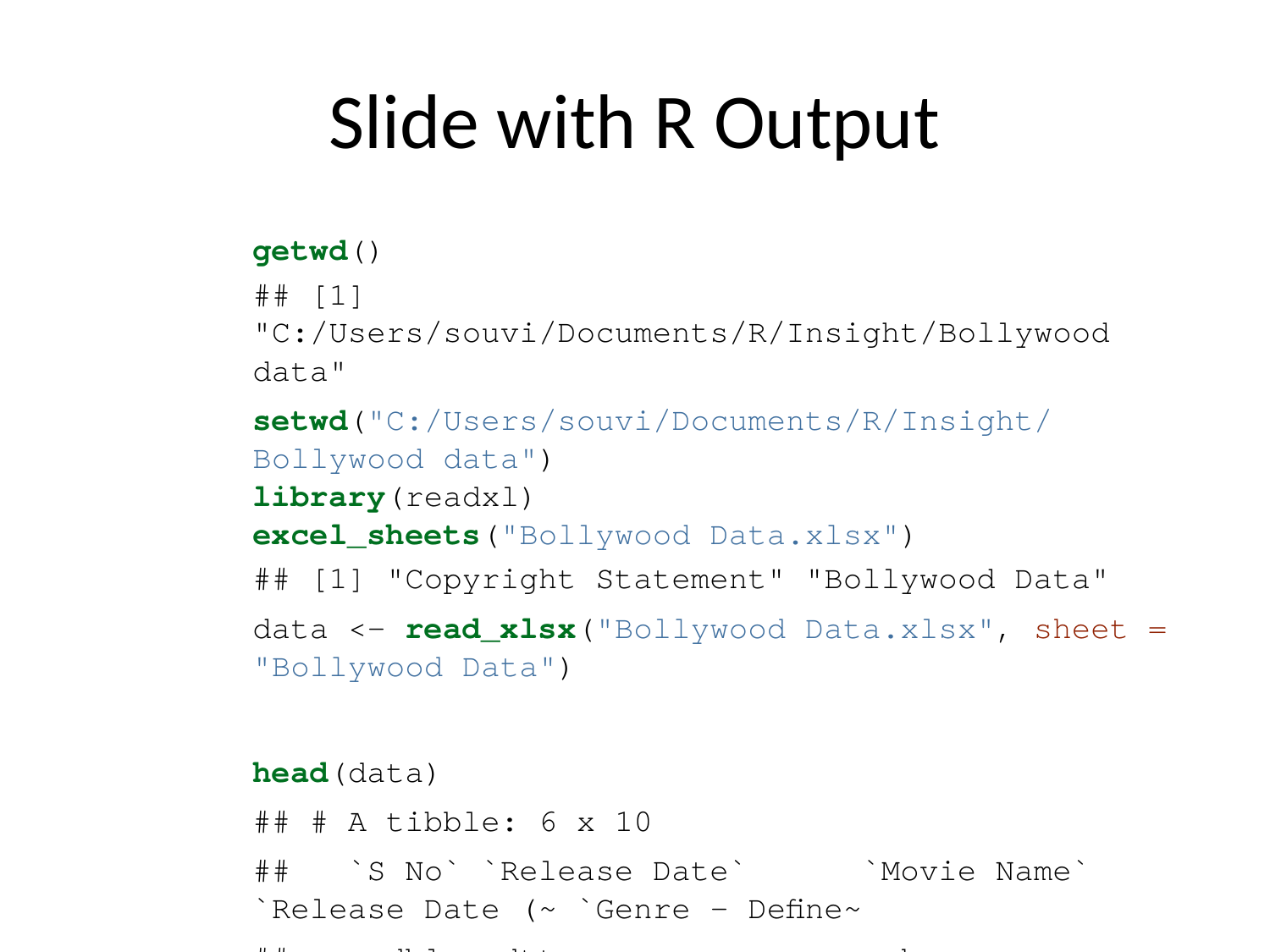

# Slide with R Output
getwd()
## [1] "C:/Users/souvi/Documents/R/Insight/Bollywood data"
setwd("C:/Users/souvi/Documents/R/Insight/Bollywood data")
library(readxl)
excel_sheets("Bollywood Data.xlsx")
## [1] "Copyright Statement" "Bollywood Data"
data <- read_xlsx("Bollywood Data.xlsx", sheet = "Bollywood Data")
head(data)
## # A tibble: 6 x 10
##   `S No` `Release Date`      `Movie Name` `Release Date (~ `Genre - Define~
##    <dbl> <dttm>              <chr>        <chr>            <chr>
## 1      1 2014-04-18 00:00:00 2 States     LW               Romance
## 2      2 2013-01-04 00:00:00 Table No. 21 N                Thriller
## 3      3 2014-07-18 00:00:00 Amit Sahni ~ N                Comedy
## 4      4 2013-01-04 00:00:00 Rajdhani Ex~ N                Drama
## 5      5 2014-07-04 00:00:00 Bobby Jasoos N                Comedy
## 6      6 2014-05-30 00:00:00 Citylights   HS               Drama
## # ... with 5 more variables: Budget <dbl>, `Box Office Collection` <dbl>,
## #   `Youtube Views` <dbl>, `Youtube Likes` <dbl>, `Youtube Dislikes` <dbl>
str(data)
## Classes 'tbl_df', 'tbl' and 'data.frame':    150 obs. of  10 variables:
##  $ S No                           : num  1 2 3 4 5 6 7 8 9 10 ...
##  $ Release Date                   : POSIXct, format: "2014-04-18" "2013-01-04" ...
##  $ Movie Name                     : chr  "2 States" "Table No. 21" "Amit Sahni Ki List" "Rajdhani Express" ...
##  $ Release Date (N / LW / Festive): chr  "LW" "N" "N" "N" ...
##  $ Genre - Defined                : chr  "Romance" "Thriller" "Comedy" "Drama" ...
##  $ Budget                         : num  36 10 10 7 18 7 30 33 31 1.8 ...
##  $ Box Office Collection          : num  104 12 4 0.35 10.8 35 24.6 40 27 0.01 ...
##  $ Youtube Views                  : num  8576361 1087320 572336 42626 3113427 ...
##  $ Youtube Likes                  : num  26622 1129 586 86 4512 ...
##  $ Youtube Dislikes               : num  2527 137 54 19 1224 ...
summary(data)
##       S No      Release Date                  Movie Name
##  Min.   :  1   Min.   :2013-01-04 00:00:00   Length:150
##  1st Qu.: 38   1st Qu.:2013-06-28 00:00:00   Class :character
##  Median : 75   Median :2014-02-07 00:00:00   Mode  :character
##  Mean   : 75   Mean   :2014-01-11 08:41:52
##  3rd Qu.:112   3rd Qu.:2014-07-04 00:00:00
##  Max.   :149   Max.   :2015-03-20 00:00:00
##  NA's   :1     NA's   :1
##  Release Date (N / LW / Festive) Genre - Defined        Budget
##  Length:150                      Length:150         Min.   :  1.80
##  Class :character                Class :character   1st Qu.: 11.00
##  Mode  :character                Mode  :character   Median : 21.00
##                                                     Mean   : 29.43
##                                                     3rd Qu.: 35.00
##                                                     Max.   :150.00
##                                                     NA's   :1
##  Box Office Collection Youtube Views      Youtube Likes
##  Min.   :  0.010       Min.   :    4354   Min.   :     1
##  1st Qu.:  9.085       1st Qu.: 1076591   1st Qu.:  1377
##  Median : 28.100       Median : 2375050   Median :  4111
##  Mean   : 60.196       Mean   : 3337920   Mean   :  7878
##  3rd Qu.: 57.862       3rd Qu.: 4550051   3rd Qu.:  9100
##  Max.   :735.000       Max.   :23171067   Max.   :101275
##                        NA's   :1          NA's   :1
##  Youtube Dislikes
##  Min.   :    1
##  1st Qu.:  189
##  Median :  614
##  Mean   : 1208
##  3rd Qu.: 1419
##  Max.   :11888
##  NA's   :1
#------------------ Variable Conversion -----------------------------
data$`Release Date` <-  as.Date(data$`Release Date`)
unique(data$`Release Date (N / LW / Festive)`)
## [1] "LW" "N"  "HS" "FS" NA
data$`Release Date (N / LW / Festive)` <- factor(data$`Release Date (N / LW / Festive)`, levels = c("LW","N","HS","FS"), labels = c("Long weekend", "Normal", "Holiday season", "Festive season") )
unique(data$`Genre - Defined`)
## [1] "Romance"  "Thriller" "Comedy"   "Drama"    "Action"   NA
data$`Genre - Defined` <- factor(data$`Genre - Defined`, levels = c("Romance" ,"Thriller","Comedy","Drama","Action"))
#------------------ Missing values -----------------------------
sapply(data, function(x)sum(is.na(x)))
##                            S No                    Release Date
##                               1                               1
##                      Movie Name Release Date (N / LW / Festive)
##                               1                               1
##                 Genre - Defined                          Budget
##                               1                               1
##           Box Office Collection                   Youtube Views
##                               0                               1
##                   Youtube Likes                Youtube Dislikes
##                               1                               1
which(is.na(data$`S No`))
## [1] 150
which(is.na(data$`Release Date`))
## [1] 150
which(is.na(data$`Movie Name`))
## [1] 150
which(is.na(data$`Release Date (N / LW / Festive)`))
## [1] 150
which(is.na(data$`Genre - Defined`))
## [1] 150
which(is.na(data$Budget))
## [1] 150
which(is.na(data$`Youtube Views`))
## [1] 150
which(is.na(data$`Youtube Likes`))
## [1] 150
which(is.na(data$`Youtube Dislikes`))
## [1] 150
# all missing values are in same row, so removing that row --- nrow(data)
## [1] 150
data <- data[-150,]
nrow(data)
## [1] 149
sum(is.na(data))
## [1] 0
# No missing values --------------------- library(dplyr)
##
## Attaching package: 'dplyr'
## The following objects are masked from 'package:stats':
##
##     filter, lag
## The following objects are masked from 'package:base':
##
##     intersect, setdiff, setequal, union
names(data)
##  [1] "S No"                            "Release Date"
##  [3] "Movie Name"                      "Release Date (N / LW / Festive)"
##  [5] "Genre - Defined"                 "Budget"
##  [7] "Box Office Collection"           "Youtube Views"
##  [9] "Youtube Likes"                   "Youtube Dislikes"
cvp <- data%>% select(Budget,`Box Office Collection`,`Youtube Views`,`Youtube Likes`,`Youtube Dislikes`)
cvp<-data.frame(cvp)
cvp
##     Budget Box.Office.Collection Youtube.Views Youtube.Likes
## 1     36.0                104.00       8576361         26622
## 2     10.0                 12.00       1087320          1129
## 3     10.0                  4.00        572336           586
## 4      7.0                  0.35         42626            86
## 5     18.0                 10.80       3113427          4512
## 6      7.0                 35.00       1076591          1806
## 7     30.0                 24.60       3905050          8315
## 8     33.0                 40.00       2435283          4326
## 9     31.0                 27.00       2333067          2436
## 10     1.8                  0.01          4354             1
## 11    28.0                  6.00       2397647          3308
## 12     5.0                 10.25       1077723           897
## 13    35.0                105.50       4518748         13558
## 14     3.5                  1.80        235767           192
## 15    60.0                163.00       6336058         20472
## 16     4.0                  0.09         28391             8
## 17    60.0                162.00       7641333         12617
## 18    10.0                  6.00        989096          1608
## 19    15.0                 58.90       6144142         13013
## 20    10.0                 12.60       2343109          2963
## 21    10.0                  3.65        839270          1542
## 22    27.0                 14.30       4687259         13219
## 23    50.0                 76.70       3503887          8383
## 24    24.0                 69.00       7048104         23590
## 25    48.0                 21.50       5192338          6928
## 26    42.0                103.00       1829417          6248
## 27   125.0                383.00       6395202         37585
## 28    12.0                 44.00       4042091         10609
## 29    11.8                 27.16      13798789         15708
## 30    11.0                 10.00        764725          1377
## 31    12.0                  1.50       4823892          5797
## 32    12.0                 25.00       2249055          1879
## 33    21.0                 65.00       4005695          8189
## 34    30.0                 62.20       1888754          5686
## 35    30.0                 27.25       3043012          9100
## 36    36.0                 16.00       1551786          1753
## 37    50.0                129.00       6841635         14182
## 38    20.0                130.00       6604595         14535
## 39    30.0                 32.00       1041892          1911
## 40    75.0                 63.70       6280868             1
## 41    15.0                 22.00       1176596          1037
## 42   120.0                111.00        868743          2783
## 43    12.0                 39.40       5454349         12548
## 44   100.0                377.00      18986221        101275
## 45     5.0                  5.82       1200152          1385
## 46    35.0                 36.00       2375050          4358
## 47     5.0                 11.00        569711          1226
## 48    10.0                 32.70       1741424          3024
## 49     8.0                  2.00        591838           347
## 50     7.0                  0.50        492344          2018
## 51    16.0                  2.50       3998331          2307
## 52     8.0                  8.78        841891           997
## 53    40.0                 55.00       4903941         12657
## 54    10.0                  0.24         79430            61
## 55    50.0                100.00       2501277             1
## 56     3.0                  1.75        370106           991
## 57    15.0                 36.00       4376650         14408
## 58    20.0                 42.00        166066          2897
## 59    15.0                104.00       6086811         26560
## 60     9.0                 21.50       1208841          1442
## 61     2.0                  3.00       3557585          3927
## 62    22.0                 21.00       3162465          7519
## 63    24.0                 45.00       1837437          3296
## 64     5.0                  0.70        808439           328
## 65    12.0                110.00       2926673          4944
## 66    21.0                  3.75       1511318          3004
## 67    12.0                  2.50       1016858          1081
## 68    10.0                  1.10       1537063           822
## 69    45.0                 75.00        769365           784
## 70    25.0                 61.00       2981381          5339
## 71     6.0                 14.30       1528538          2766
## 72    18.0                 50.00       5416213          6807
## 73    16.0                 28.20       4321162         10126
## 74    35.0                 29.60       4050407          8197
## 75    24.0                 10.00       1744602          3013
## 76    50.0                 37.80       4590539          9021
## 77    20.0                 23.00       1901503          3394
## 78    25.0                 11.00       1001670          2110
## 79    90.0                200.00       8287587         20011
## 80    35.0                 32.50       3395361          8395
## 81    15.0                  2.13        630506           463
## 82     4.5                 13.80       2763615          6907
## 83    70.0                311.00       5123217         13826
## 84    19.0                 40.00       3331082          4853
## 85    24.0                 55.00       2775792          5457
## 86     5.0                  2.00       1257416           758
## 87    26.0                  6.75        603710          1082
## 88     5.0                 36.20        227912           222
## 89    20.0                 14.05       6698987          6750
## 90    85.0                735.00      13270623         43767
## 91    35.0                100.00       5470632         12413
## 92    90.0                 57.45      13279636         19240
## 93   140.0                340.00      15889811         61805
## 94    15.0                  2.58       1131573           913
## 95    24.0                 20.00       2876498          5844
## 96    30.0                 38.00       2248046          5108
## 97    85.0                 35.00       5319606         10253
## 98    27.0                 28.00       2581449          4416
## 99    10.0                  4.35        838943          1116
## 100   16.0                 29.00       3707889          3512
## 101   30.0                 16.80       1754266          1674
## 102   30.0                164.00       2635390          4622
## 103   31.0                  4.00       2360968          2807
## 104   18.0                  2.00        371133           532
## 105    2.0                  5.90       2240961           842
## 106   35.0                 30.00       3788488          4111
## 107   22.0                 14.00       2850376          4764
## 108   30.0                 24.00       1939868          1804
## 109   15.0                  4.50       1679872           255
## 110   10.0                  5.00         68511            76
## 111   27.0                 35.50       2543707          6390
## 112    4.5                 10.00        462722           513
## 113   15.0                  4.00        268289           139
## 114    4.0                  8.00        613448           288
## 115   29.0                 53.00       3049275         10759
## 116   75.0                395.00       1882346          7954
## 117  100.0                 80.00       3077135          9200
## 118   35.0                 42.70       1709945          2974
## 119   50.0                 60.00       1422568          2736
## 120  115.0                300.00      23171067         72070
## 121   10.0                 12.00       1719399          3656
## 122   15.0                  1.10        110315            89
## 123   12.0                  2.00       1718619          1606
## 124   30.0                 12.65       3799253          8559
## 125   50.0                 40.00       4015674          8084
## 126   14.0                  7.50         40450            33
## 127    4.0                  1.50         23186             9
## 128   50.0                 45.00       6464704         22977
## 129    6.3                 40.00       1148516          3155
## 130   11.0                  6.00        335807           574
## 131   75.0                 18.20       2539431          5634
## 132   25.0                 55.00          5142             1
## 133   35.0                298.00       1795640          3015
## 134   12.0                 22.00        577569          1640
## 135   40.0                 34.00       5176897         10672
## 136   10.0                 85.00       1064854          4054
## 137   40.0                 56.00       6132407         11241
## 138   18.0                 25.00       8788913         18907
## 139   60.0                125.00       7968156         29246
## 140   25.0                 30.25       2368404          8619
## 141   11.0                 14.02       3094001          4599
## 142   40.0                 38.00       2105508          5599
## 143   40.0                 58.00       7687797         18974
## 144   23.0                 77.00       4550051         10602
## 145   15.0                 30.00       3250917          8185
## 146   13.0                 32.10       5592977         15464
## 147   32.0                 12.00       2316047          4289
## 148    4.5                 11.89       4674795          3706
## 149  150.0                120.00       4740727         13466
##     Youtube.Dislikes
## 1               2527
## 2                137
## 3                 54
## 4                 19
## 5               1224
## 6                 84
## 7               1373
## 8                647
## 9                591
## 10                 1
## 11               465
## 12               114
## 13              1094
## 14               164
## 15              2843
## 16                14
## 17              2138
## 18               173
## 19              2746
## 20               556
## 21                95
## 22              1605
## 23              1419
## 24              2443
## 25              1120
## 26               568
## 27             10269
## 28               788
## 29              5226
## 30                94
## 31               227
## 32               747
## 33              1814
## 34               512
## 35               971
## 36               619
## 37              1997
## 38              2208
## 39               344
## 40                 1
## 41               189
## 42               404
## 43              2038
## 44             10066
## 45               345
## 46               555
## 47               133
## 48               181
## 49                31
## 50                64
## 51               497
## 52               306
## 53              2139
## 54               112
## 55                 1
## 56                35
## 57              1035
## 58               283
## 59              1647
## 60               342
## 61              1364
## 62               562
## 63               613
## 64                95
## 65               628
## 66               278
## 67               212
## 68               229
## 69               126
## 70               443
## 71               328
## 72              2717
## 73               964
## 74              1155
## 75               392
## 76              1465
## 77               754
## 78               268
## 79              2899
## 80              1204
## 81                83
## 82               489
## 83              1640
## 84               767
## 85               681
## 86               923
## 87               177
## 88                39
## 89              2234
## 90              5693
## 91              1018
## 92              3859
## 93              6283
## 94               255
## 95              1537
## 96               614
## 97              8165
## 98               819
## 99               153
## 100             1292
## 101              420
## 102              456
## 103              595
## 104              180
## 105              348
## 106              687
## 107             1068
## 108              224
## 109               51
## 110               16
## 111              975
## 112               77
## 113               40
## 114              188
## 115              657
## 116             1593
## 117             2821
## 118              594
## 119              394
## 120            11888
## 121              548
## 122               26
## 123             1083
## 124             1871
## 125             2129
## 126                7
## 127                4
## 128             3396
## 129              396
## 130              129
## 131              922
## 132                1
## 133              721
## 134              156
## 135             1392
## 136              285
## 137             1729
## 138             2940
## 139             2426
## 140              539
## 141              997
## 142              677
## 143             3229
## 144              893
## 145              615
## 146             1513
## 147              807
## 148              762
## 149             2649
m <- cor(cvp)
m
##                          Budget Box.Office.Collection Youtube.Views
## Budget                1.0000000             0.6503803     0.5888150
## Box.Office.Collection 0.6503803             1.0000000     0.5886320
## Youtube.Views         0.5888150             0.5886320     1.0000000
## Youtube.Likes         0.6088117             0.6825166     0.8840548
## Youtube.Dislikes      0.6651624             0.6239408     0.8467388
##                       Youtube.Likes Youtube.Dislikes
## Budget                    0.6088117        0.6651624
## Box.Office.Collection     0.6825166        0.6239408
## Youtube.Views             0.8840548        0.8467388
## Youtube.Likes             1.0000000        0.8597304
## Youtube.Dislikes          0.8597304        1.0000000